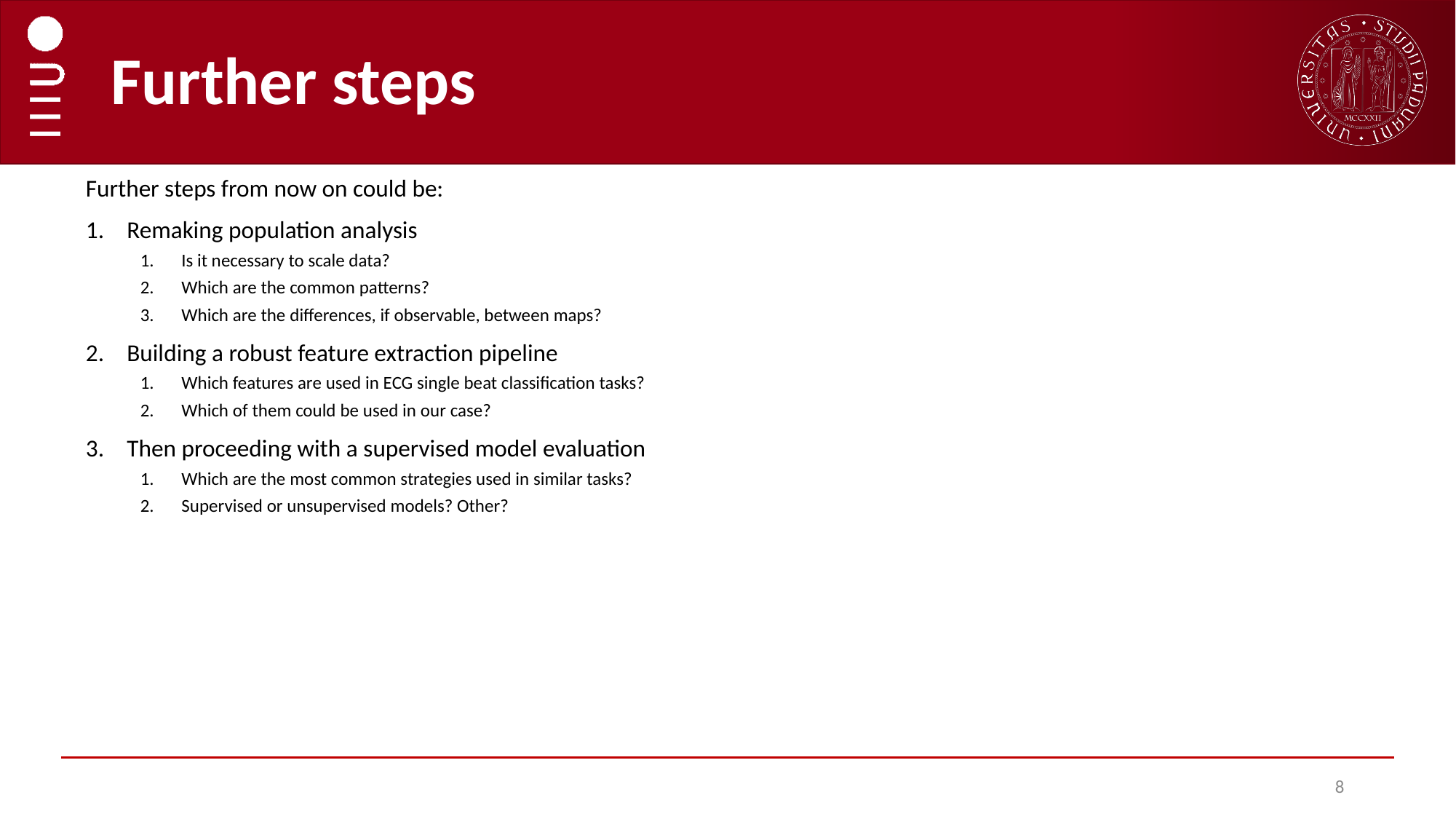

# Further steps
Further steps from now on could be:
Remaking population analysis
Is it necessary to scale data?
Which are the common patterns?
Which are the differences, if observable, between maps?
Building a robust feature extraction pipeline
Which features are used in ECG single beat classification tasks?
Which of them could be used in our case?
Then proceeding with a supervised model evaluation
Which are the most common strategies used in similar tasks?
Supervised or unsupervised models? Other?

8